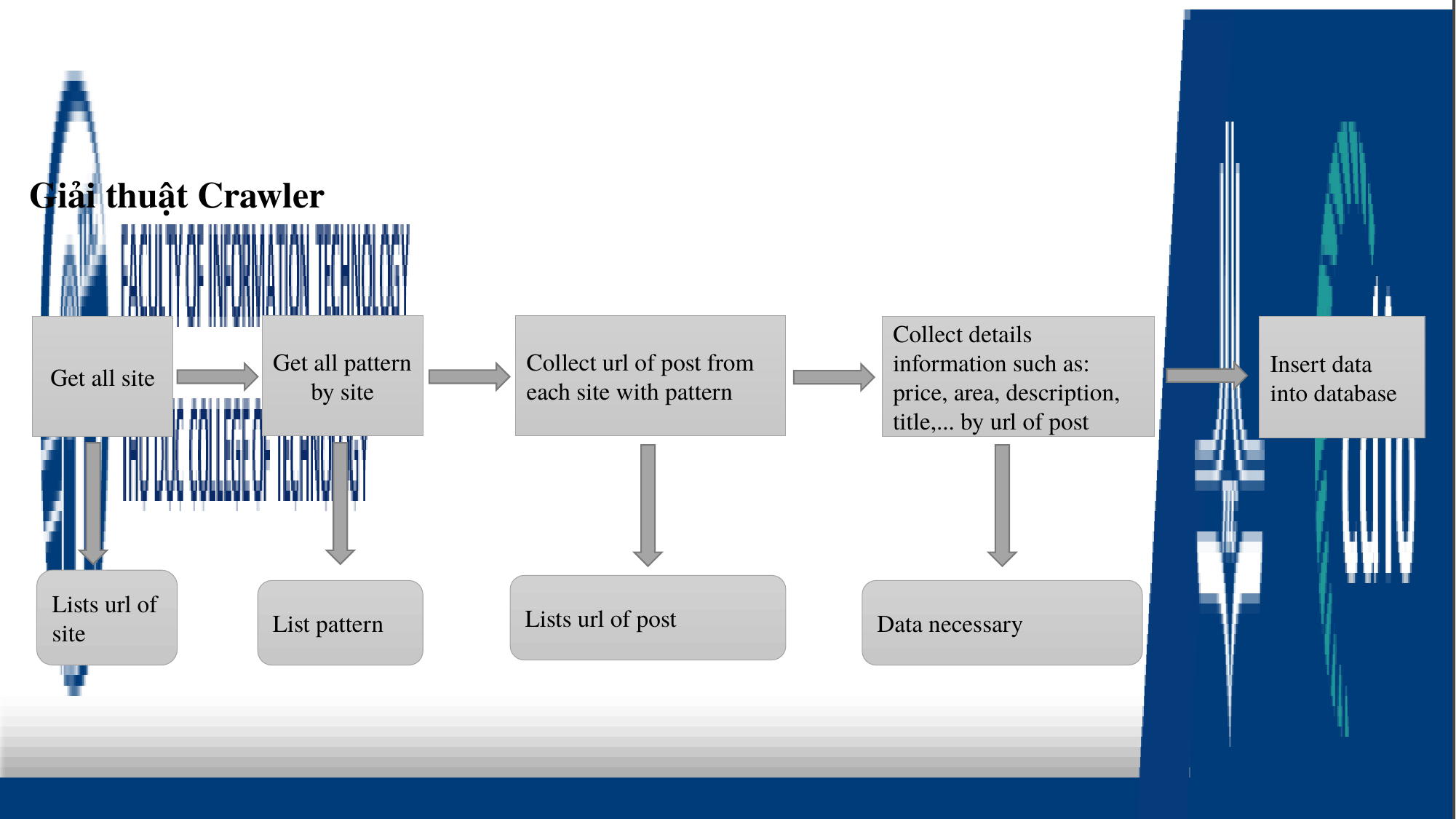

Giải thuật Crawler

Get all pattern by site
Collect url of post from each site with pattern
Get all site
Collect details information such as: price, area, description, title,... by url of post
Insert data into database

Lists url of site
Lists url of post
List pattern
Data necessary